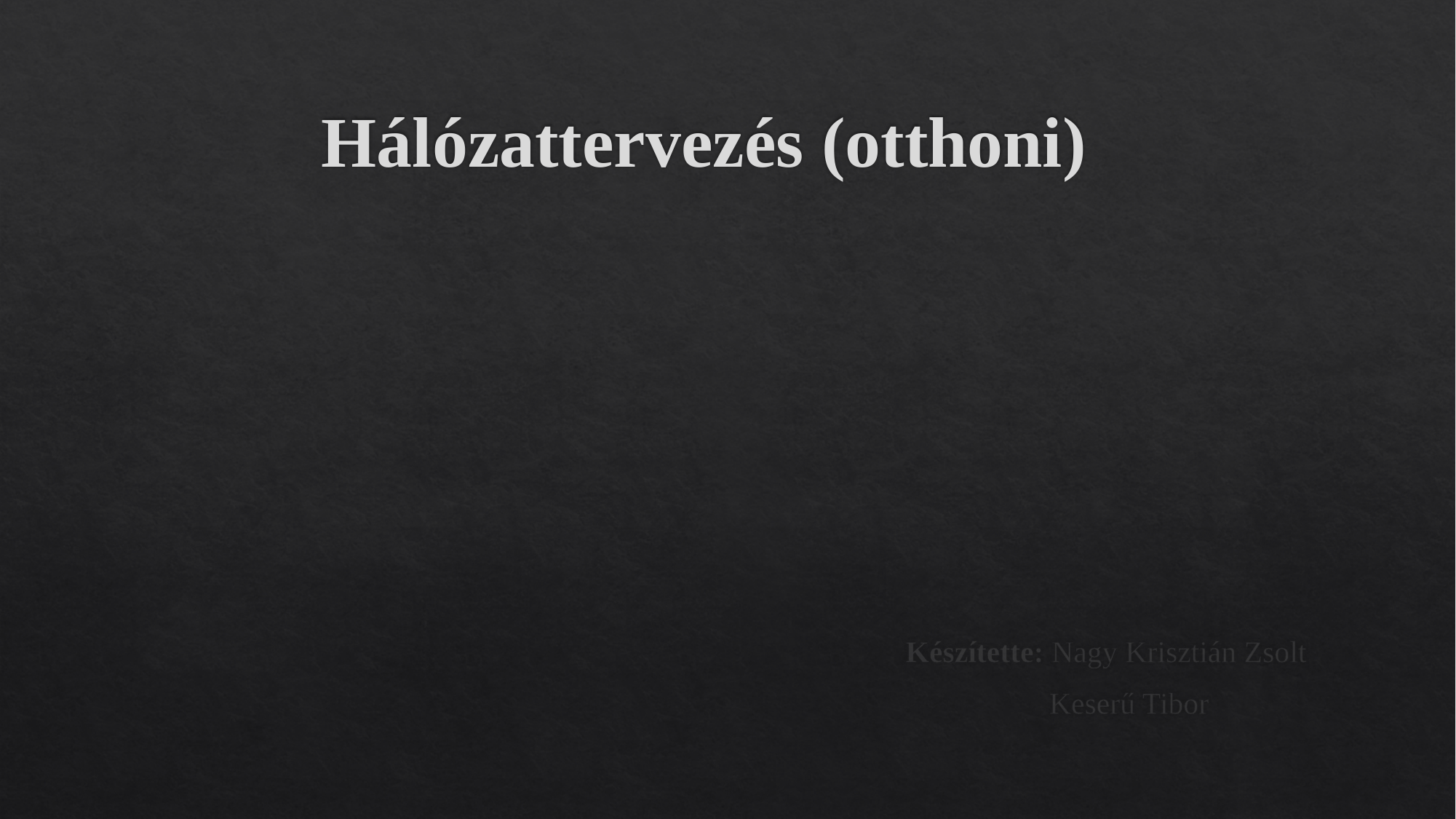

# Hálózattervezés (otthoni)
Készítette: Nagy Krisztián Zsolt
      Keserű Tibor